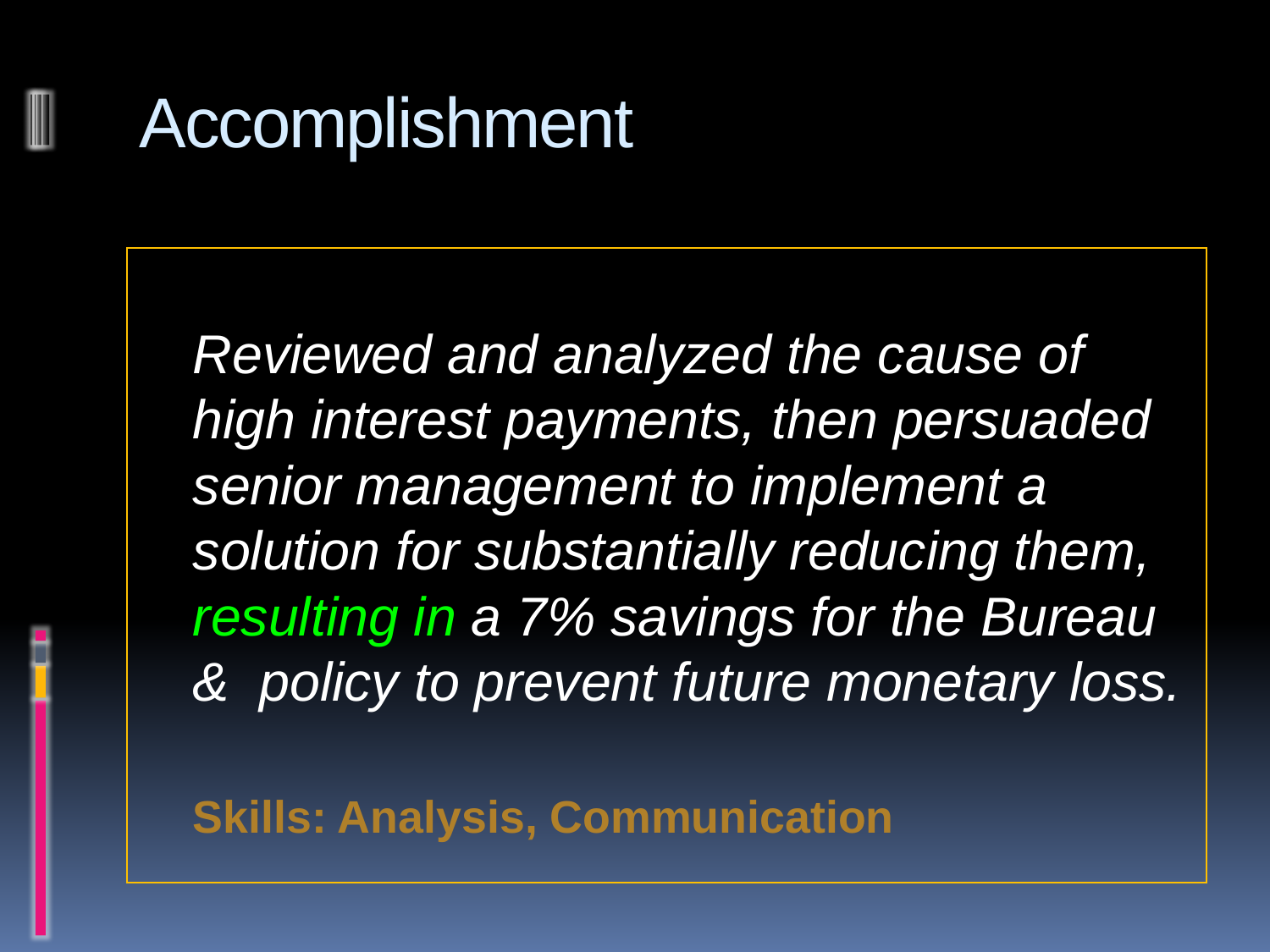

# Accomplishment

	Reviewed and analyzed the cause of high interest payments, then persuaded senior management to implement a solution for substantially reducing them, resulting in a 7% savings for the Bureau &  policy to prevent future monetary loss.

	Skills: Analysis, Communication